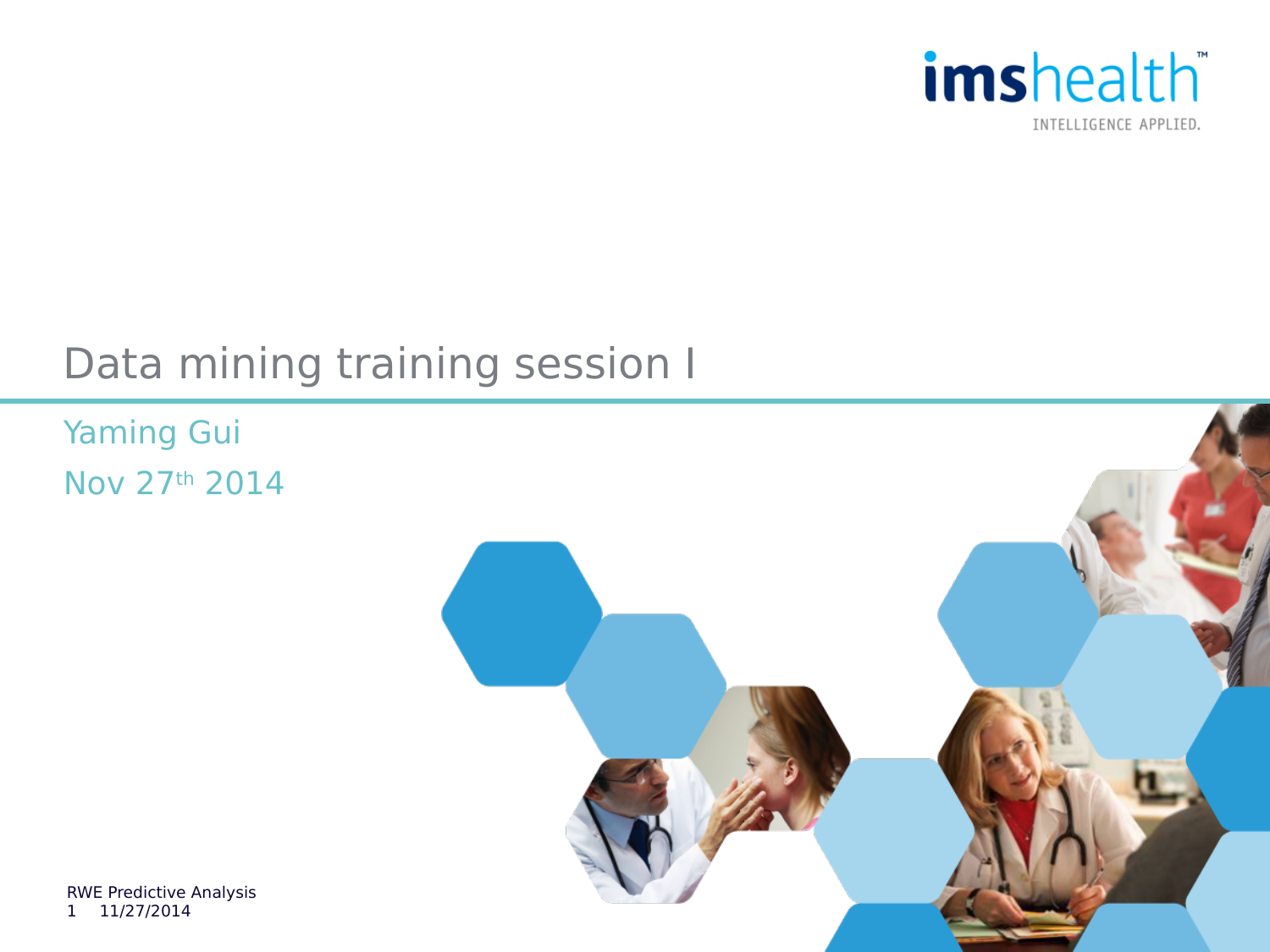

# Data mining training session I
Yaming Gui
Nov 27th 2014

RWE Predictive Analysis
1
11/27/2014